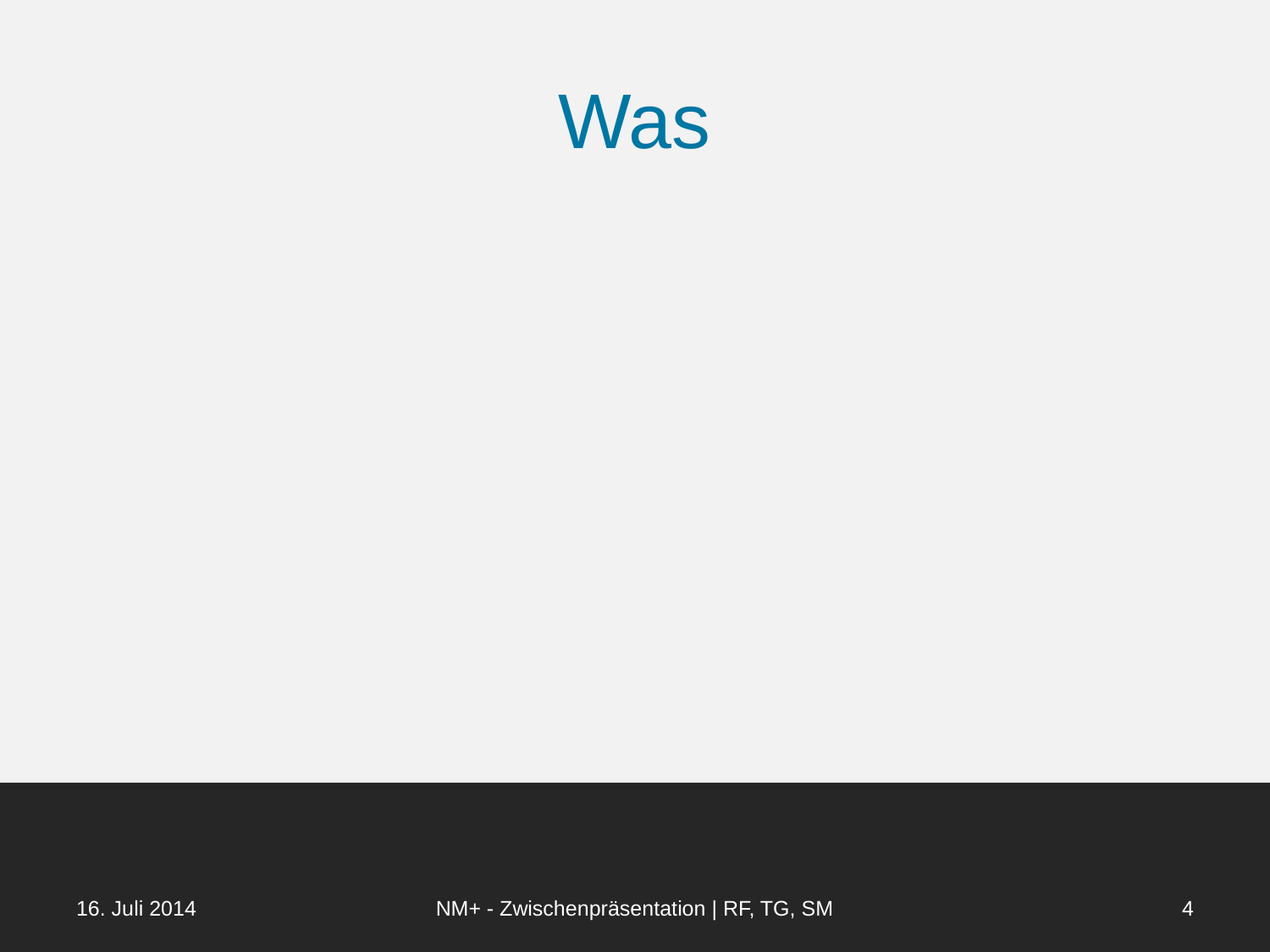

# Was

16. Juli 2014
NM+ - Zwischenpräsentation | RF, TG, SM
4